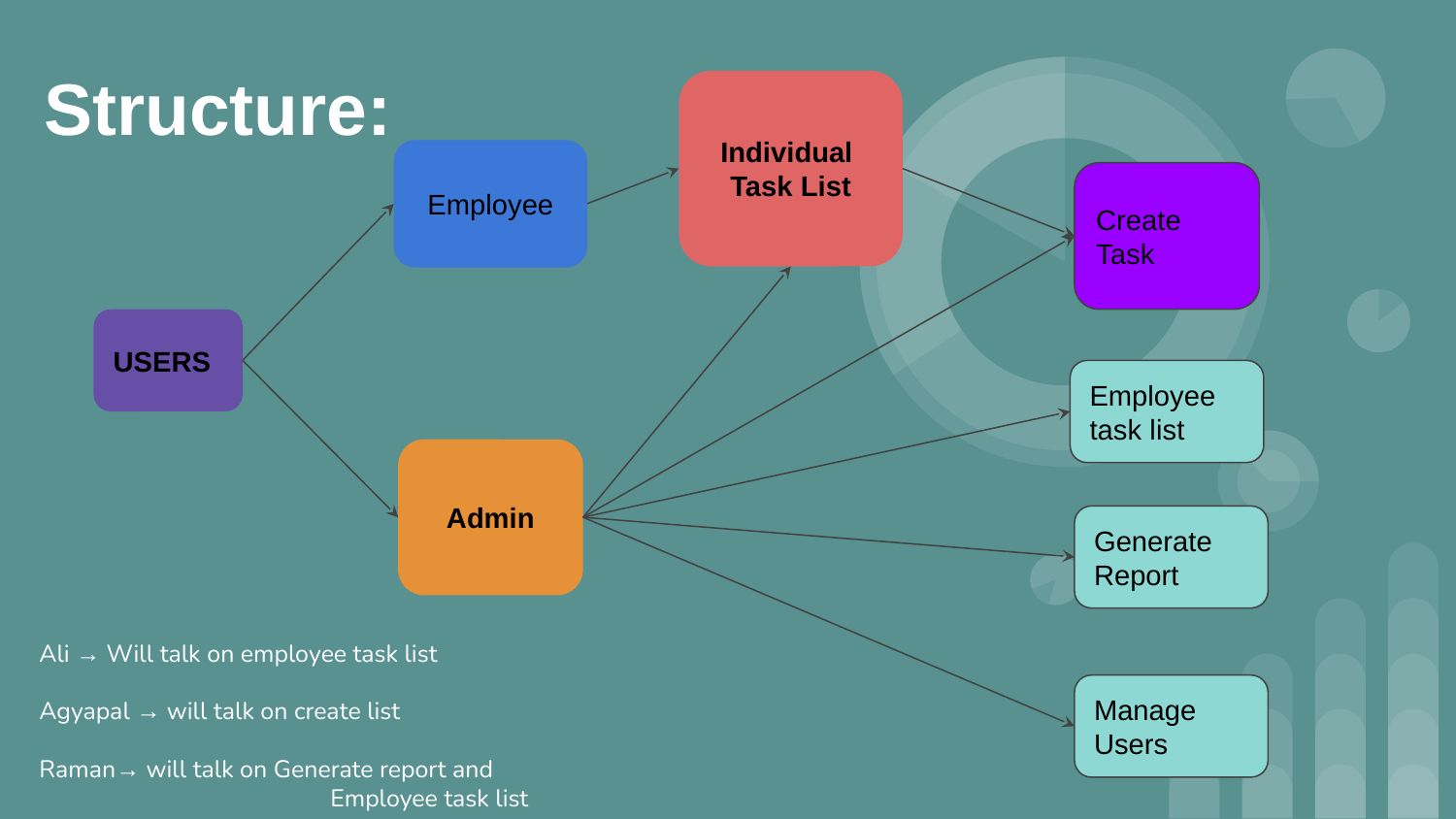

# Structure:
Individual  Task List
Employee
Create Task
USERS
Employee task list
Admin
Generate Report
Ali → Will talk on employee task list

Agyapal → will talk on create list

Raman→ will talk on Generate report and
		Employee task list
Manage Users